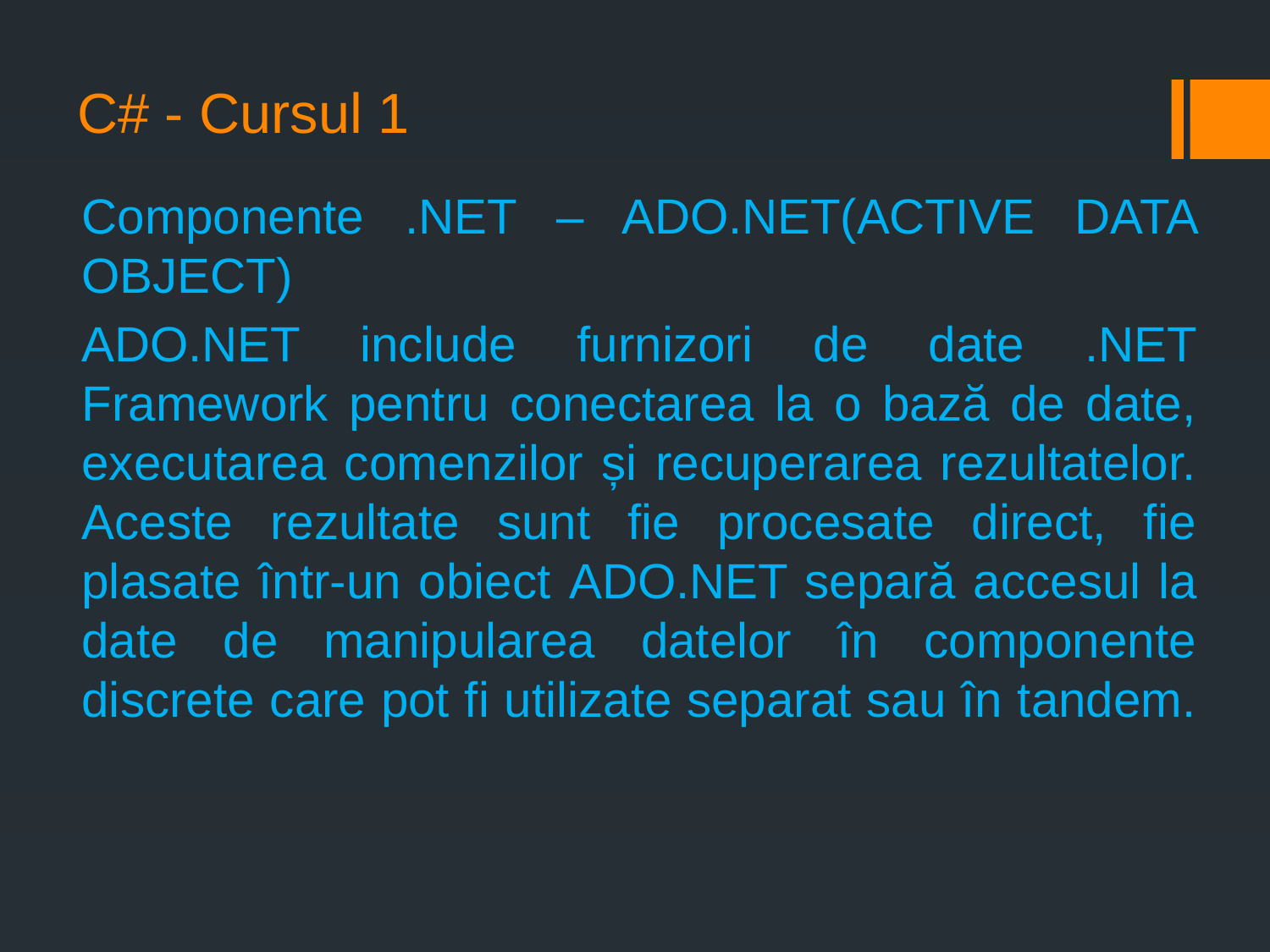

# C# - Cursul 1
Componente .NET – ADO.NET(ACTIVE DATA OBJECT)
ADO.NET include furnizori de date .NET Framework pentru conectarea la o bază de date, executarea comenzilor și recuperarea rezultatelor. Aceste rezultate sunt fie procesate direct, fie plasate într-un obiect ADO.NET separă accesul la date de manipularea datelor în componente discrete care pot fi utilizate separat sau în tandem.